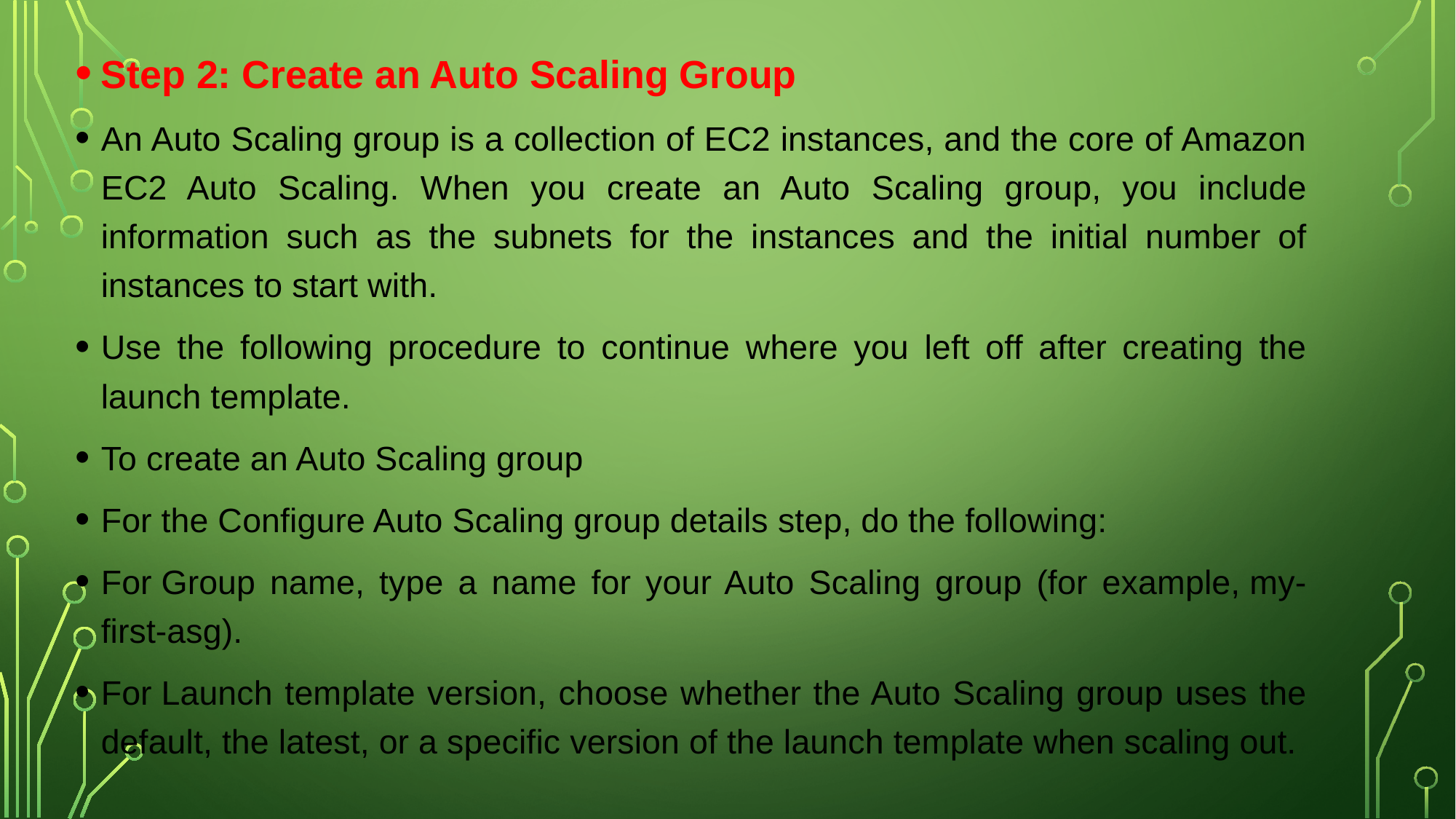

Step 2: Create an Auto Scaling Group
An Auto Scaling group is a collection of EC2 instances, and the core of Amazon EC2 Auto Scaling. When you create an Auto Scaling group, you include information such as the subnets for the instances and the initial number of instances to start with.
Use the following procedure to continue where you left off after creating the launch template.
To create an Auto Scaling group
For the Configure Auto Scaling group details step, do the following:
For Group name, type a name for your Auto Scaling group (for example, my-first-asg).
For Launch template version, choose whether the Auto Scaling group uses the default, the latest, or a specific version of the launch template when scaling out.